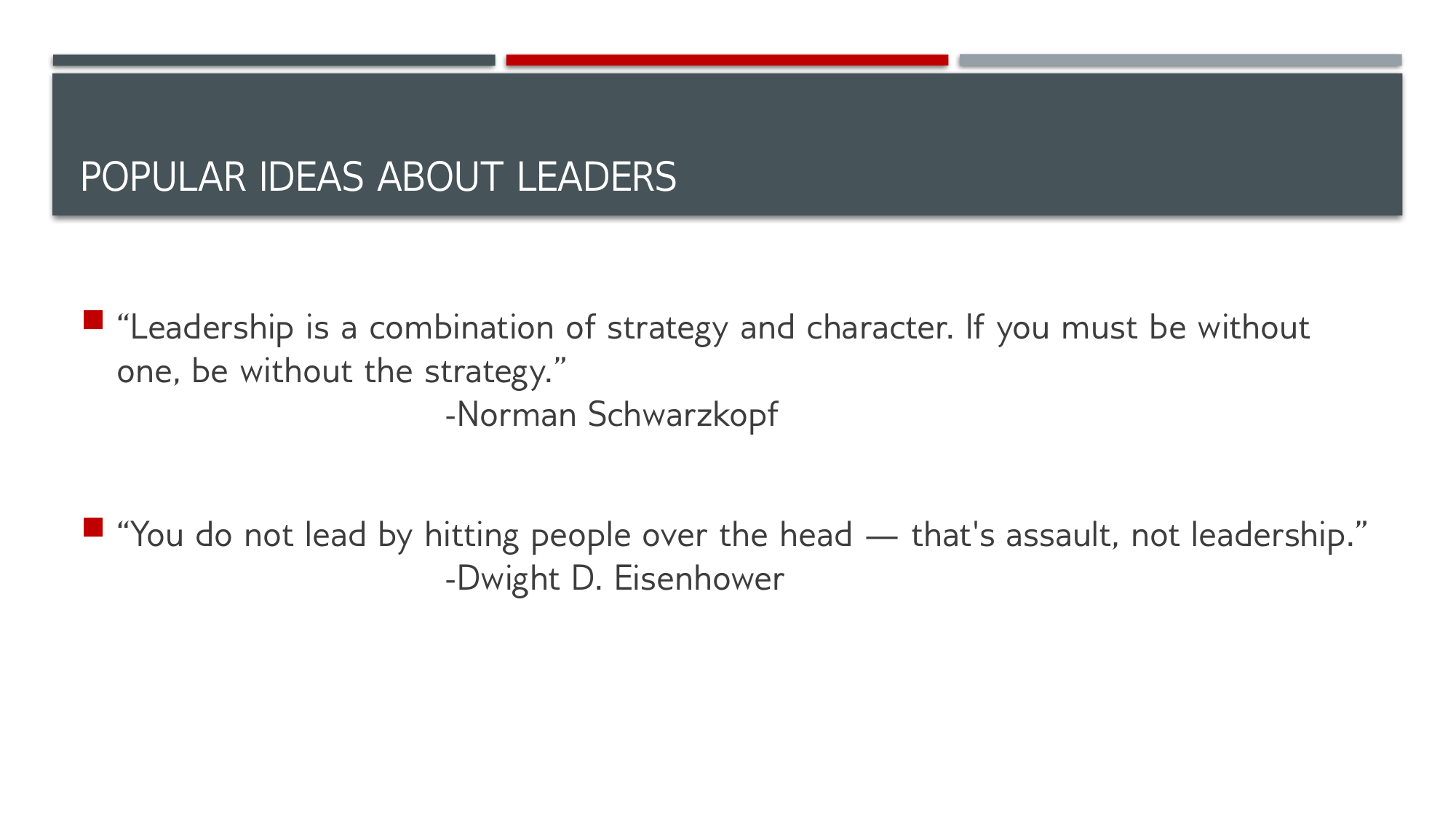

# Popular Ideas about Leaders
“Leadership is a combination of strategy and character. If you must be without one, be without the strategy.”
			-Norman Schwarzkopf

“You do not lead by hitting people over the head — that's assault, not leadership.”
			-Dwight D. Eisenhower